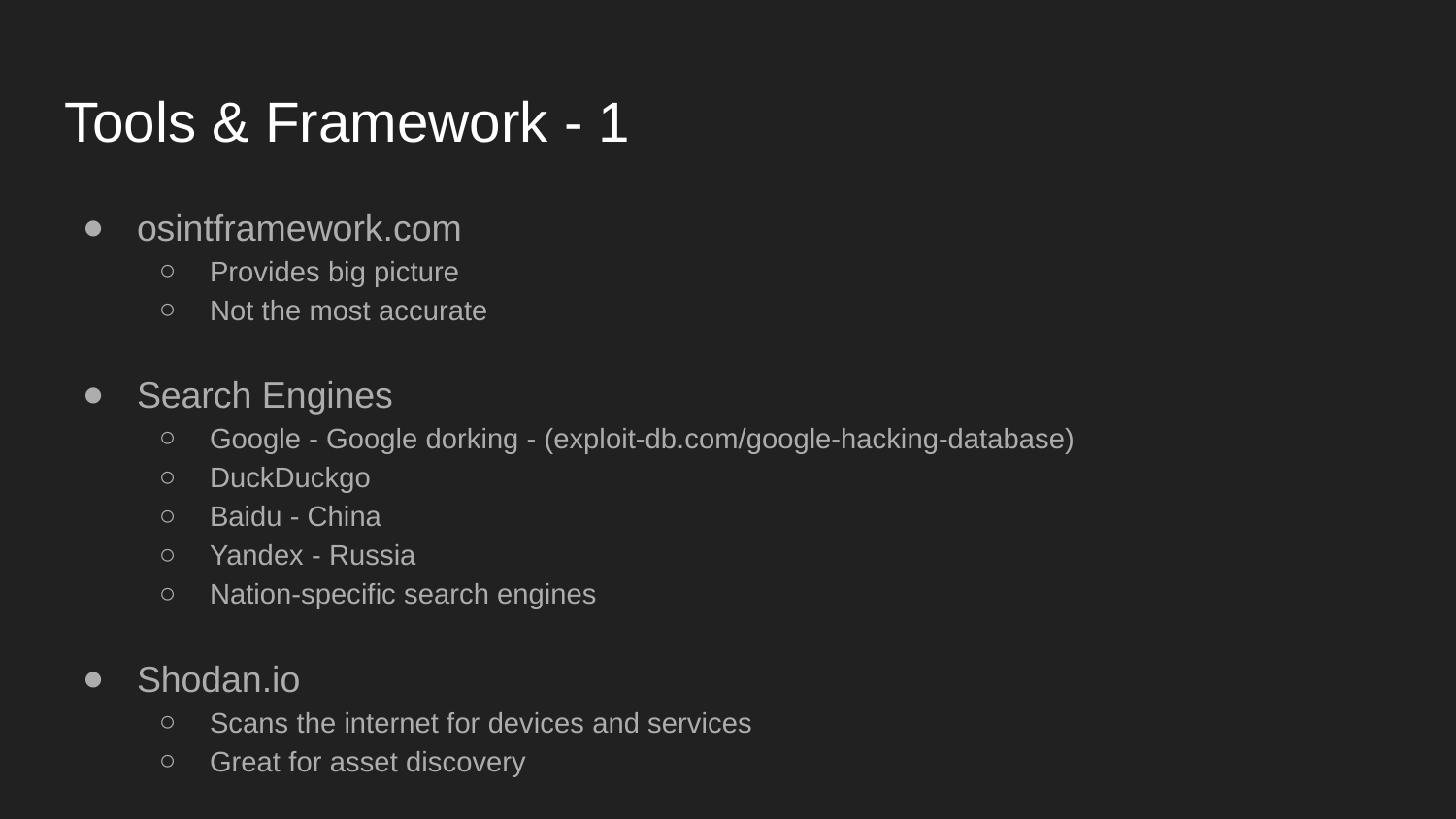

# Tools & Framework - 1
osintframework.com
Provides big picture
Not the most accurate
Search Engines
Google - Google dorking - (exploit-db.com/google-hacking-database)
DuckDuckgo
Baidu - China
Yandex - Russia
Nation-specific search engines
Shodan.io
Scans the internet for devices and services
Great for asset discovery